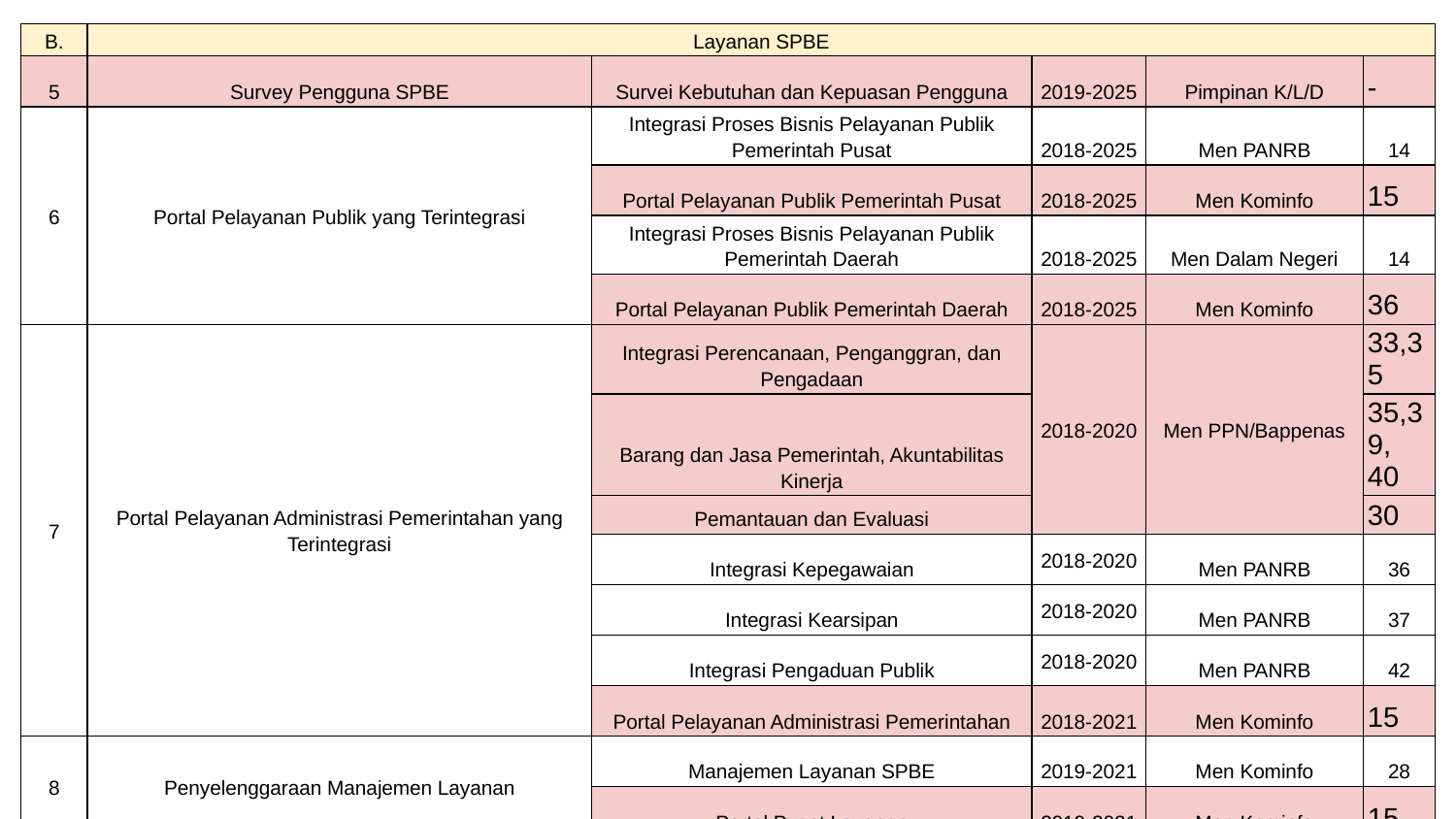

| B. | Layanan SPBE |  |  |  |  |
| --- | --- | --- | --- | --- | --- |
| 5 | Survey Pengguna SPBE | Survei Kebutuhan dan Kepuasan Pengguna | 2019-2025 | Pimpinan K/L/D | - |
| 6 | Portal Pelayanan Publik yang Terintegrasi | Integrasi Proses Bisnis Pelayanan Publik Pemerintah Pusat | 2018-2025 | Men PANRB | 14 |
|  |  | Portal Pelayanan Publik Pemerintah Pusat | 2018-2025 | Men Kominfo | 15 |
|  |  | Integrasi Proses Bisnis Pelayanan Publik Pemerintah Daerah | 2018-2025 | Men Dalam Negeri | 14 |
|  |  | Portal Pelayanan Publik Pemerintah Daerah | 2018-2025 | Men Kominfo | 36 |
| 7 | Portal Pelayanan Administrasi Pemerintahan yang Terintegrasi | Integrasi Perencanaan, Penganggran, dan Pengadaan | 2018-2020 | Men PPN/Bappenas | 33,35 |
|  |  | Barang dan Jasa Pemerintah, Akuntabilitas Kinerja |  |  | 35,39, 40 |
|  |  | Pemantauan dan Evaluasi |  |  | 30 |
|  |  | Integrasi Kepegawaian | 2018-2020 | Men PANRB | 36 |
|  |  | Integrasi Kearsipan | 2018-2020 | Men PANRB | 37 |
|  |  | Integrasi Pengaduan Publik | 2018-2020 | Men PANRB | 42 |
|  |  | Portal Pelayanan Administrasi Pemerintahan | 2018-2021 | Men Kominfo | 15 |
| 8 | Penyelenggaraan Manajemen Layanan | Manajemen Layanan SPBE | 2019-2021 | Men Kominfo | 28 |
|  |  | Portal Pusat Layanan | 2019-2021 | Men Kominfo | 15 |